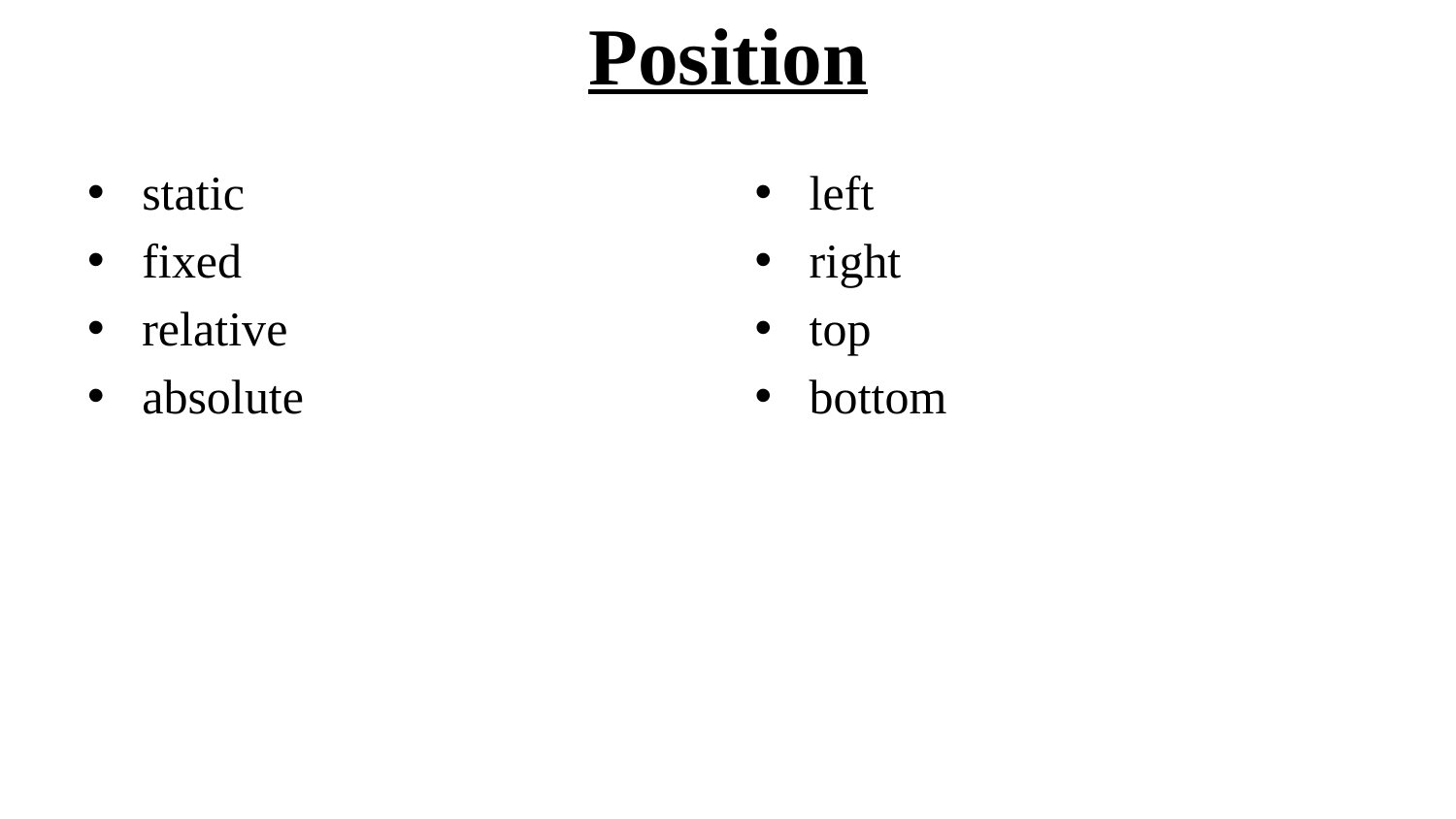

# Position
static
fixed
relative
absolute
left
right
top
bottom